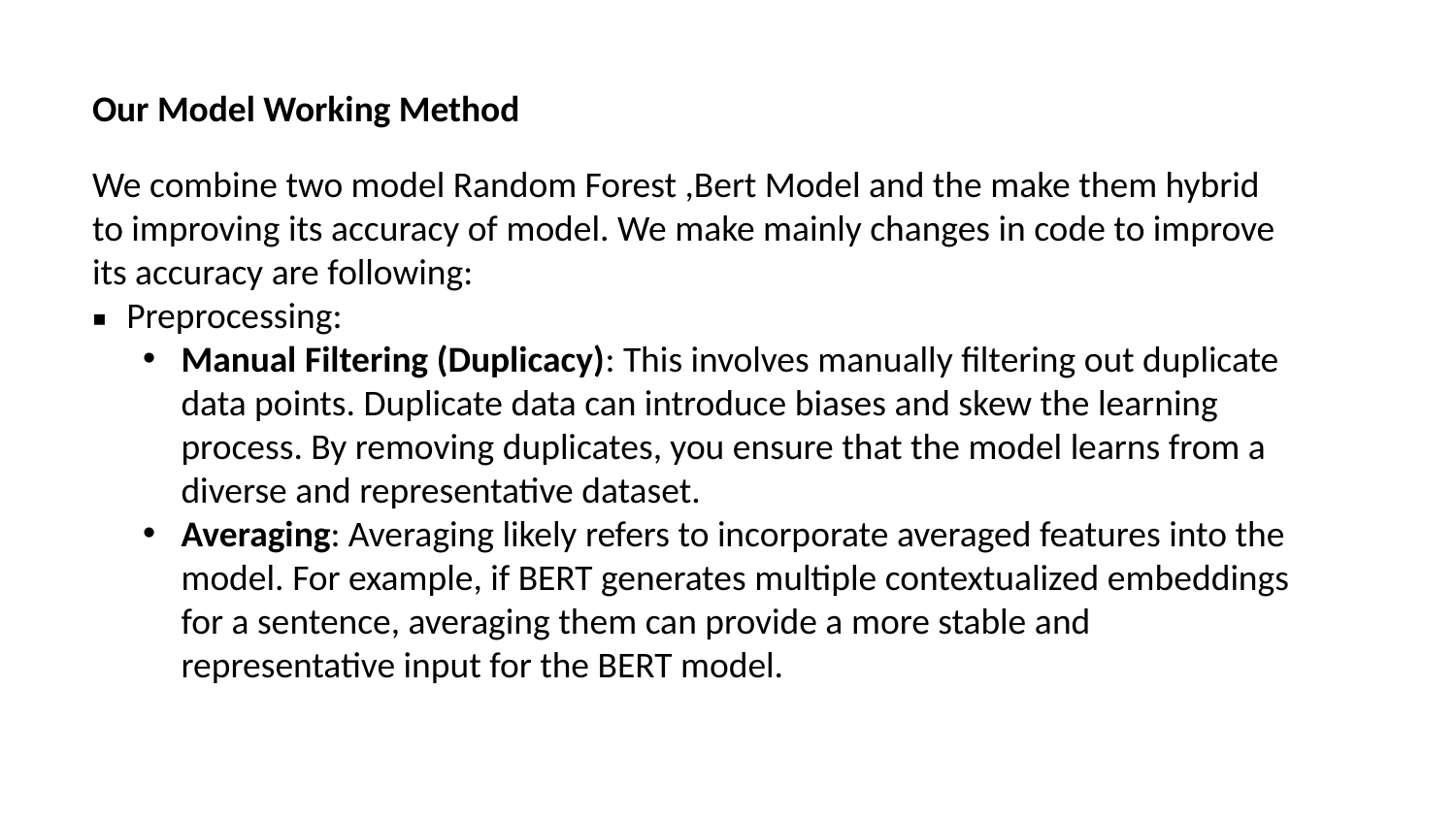

Our Model Working Method
We combine two model Random Forest ,Bert Model and the make them hybrid to improving its accuracy of model. We make mainly changes in code to improve its accuracy are following:
Preprocessing:
Manual Filtering (Duplicacy): This involves manually filtering out duplicate data points. Duplicate data can introduce biases and skew the learning process. By removing duplicates, you ensure that the model learns from a diverse and representative dataset.
Averaging: Averaging likely refers to incorporate averaged features into the model. For example, if BERT generates multiple contextualized embeddings for a sentence, averaging them can provide a more stable and representative input for the BERT model.